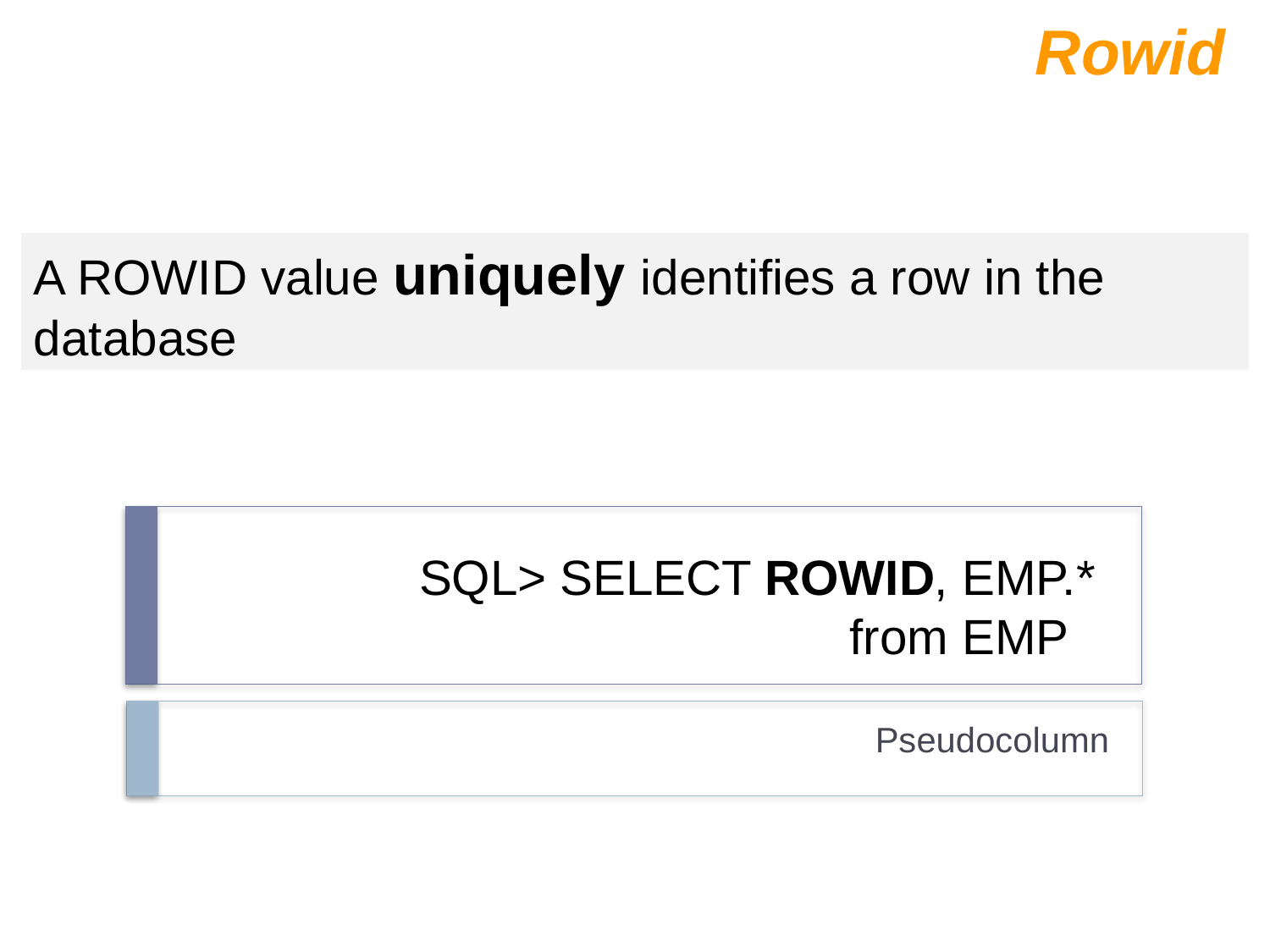

Rowid
A ROWID value uniquely identifies a row in the database
# SQL> SELECT ROWID, EMP.* from EMP
Pseudocolumn